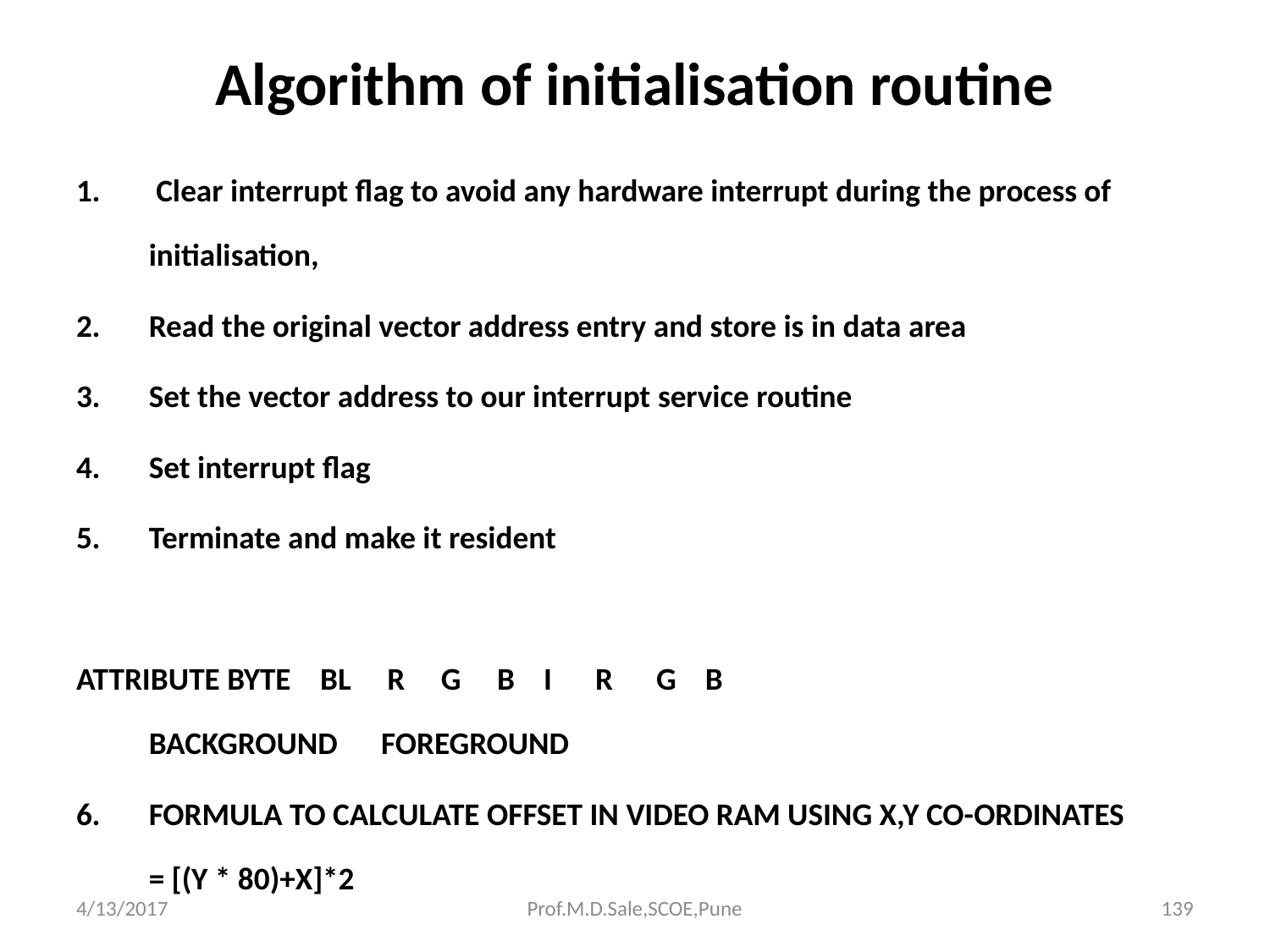

# Algorithm of initialisation routine
 Clear interrupt flag to avoid any hardware interrupt during the process of
initialisation,
Read the original vector address entry and store is in data area
Set the vector address to our interrupt service routine
Set interrupt flag
Terminate and make it resident

ATTRIBUTE BYTE    BL     R     G     B    I      R      G    B
BACKGROUND      FOREGROUND
FORMULA TO CALCULATE OFFSET IN VIDEO RAM USING X,Y CO-ORDINATES
= [(Y * 80)+X]*2

4/13/2017
Prof.M.D.Sale,SCOE,Pune
139